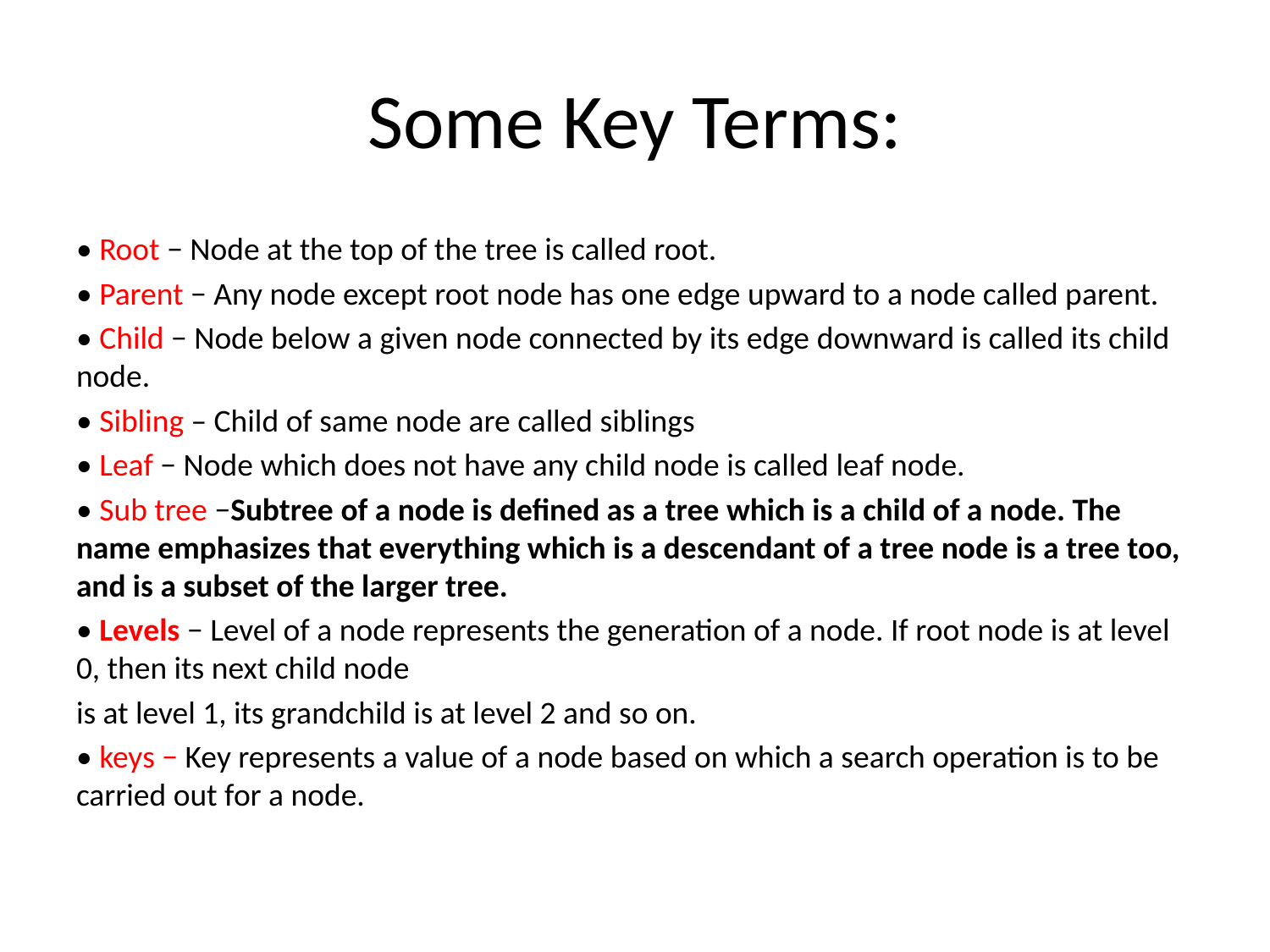

# Some Key Terms:
• Root − Node at the top of the tree is called root.
• Parent − Any node except root node has one edge upward to a node called parent.
• Child − Node below a given node connected by its edge downward is called its child node.
• Sibling – Child of same node are called siblings
• Leaf − Node which does not have any child node is called leaf node.
• Sub tree −Subtree of a node is defined as a tree which is a child of a node. The name emphasizes that everything which is a descendant of a tree node is a tree too, and is a subset of the larger tree.
• Levels − Level of a node represents the generation of a node. If root node is at level 0, then its next child node
is at level 1, its grandchild is at level 2 and so on.
• keys − Key represents a value of a node based on which a search operation is to be carried out for a node.